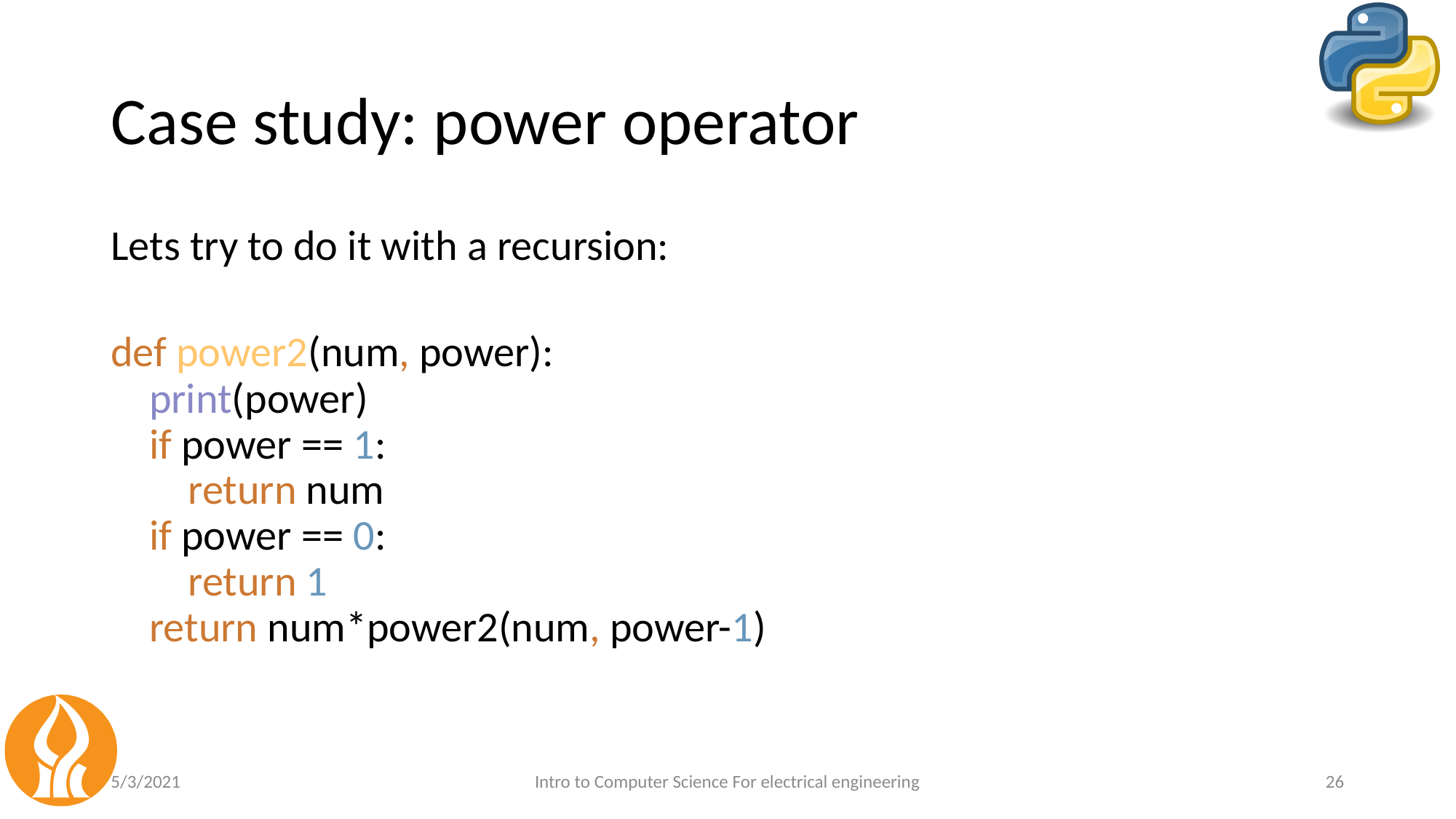

# Case study: power operator
Lets try to do it with a recursion:
def power2(num, power):
    print(power)
    if power == 1:
        return num
    if power == 0:
        return 1
    return num*power2(num, power-1)
5/3/2021
Intro to Computer Science For electrical engineering
26